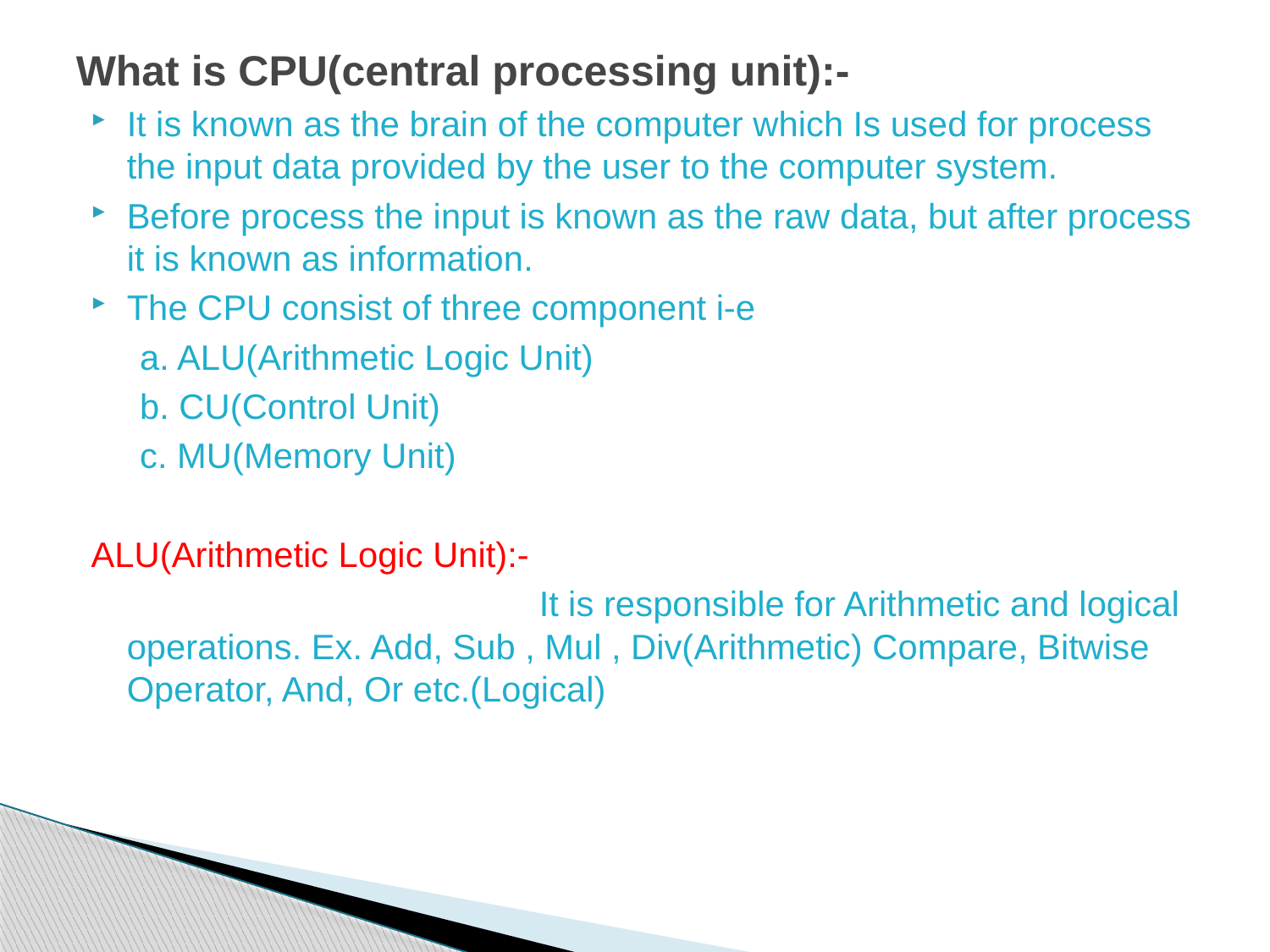

# What is CPU(central processing unit):-
It is known as the brain of the computer which Is used for process the input data provided by the user to the computer system.
Before process the input is known as the raw data, but after process it is known as information.
The CPU consist of three component i-e
     a. ALU(Arithmetic Logic Unit)
     b. CU(Control Unit)
     c. MU(Memory Unit)

ALU(Arithmetic Logic Unit):-
                                              It is responsible for Arithmetic and logical operations. Ex. Add, Sub , Mul , Div(Arithmetic) Compare, Bitwise Operator, And, Or etc.(Logical)